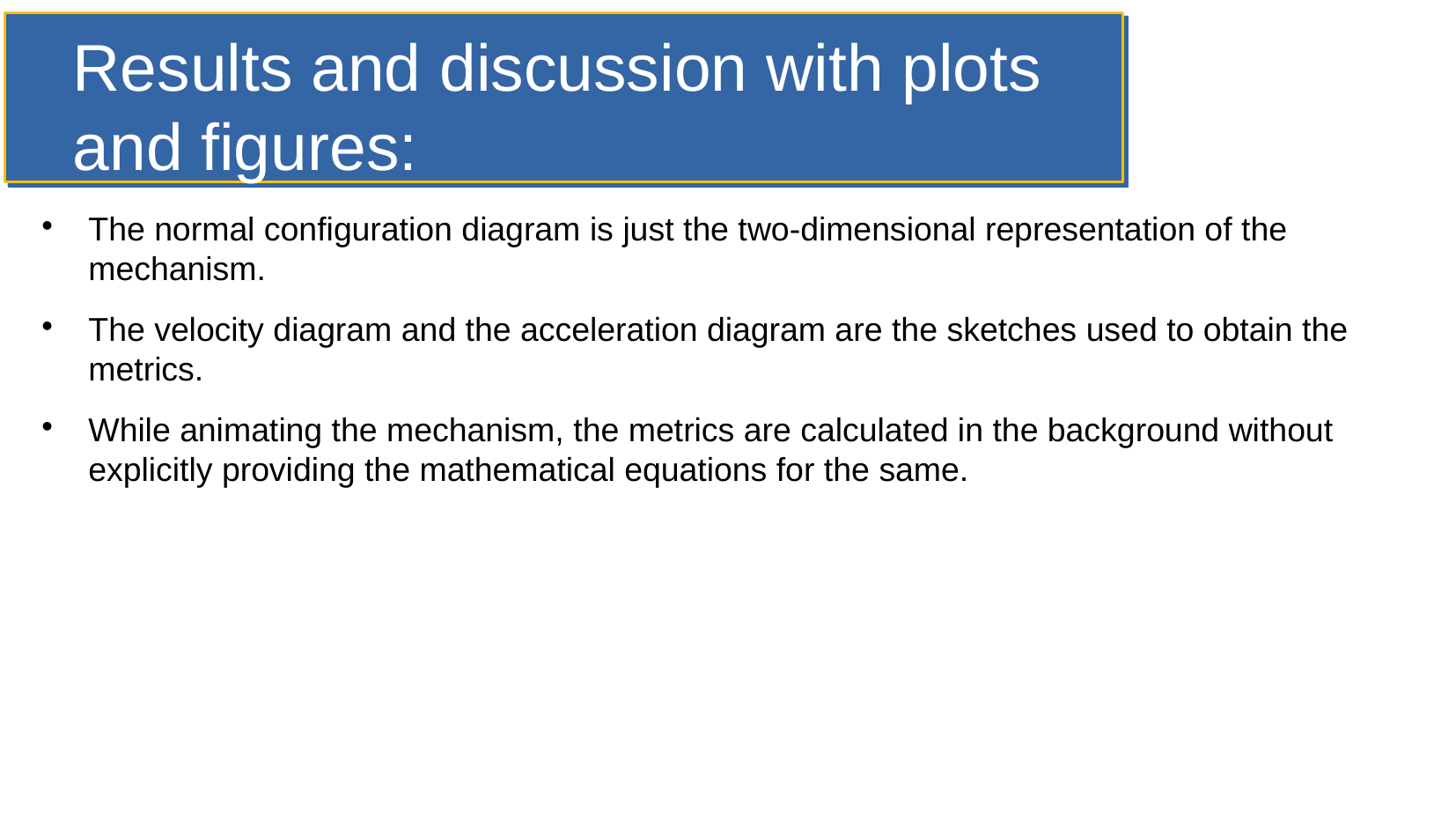

# Results and discussion with plots and figures:
The normal configuration diagram is just the two-dimensional representation of the mechanism.
The velocity diagram and the acceleration diagram are the sketches used to obtain the metrics.
While animating the mechanism, the metrics are calculated in the background without explicitly providing the mathematical equations for the same.